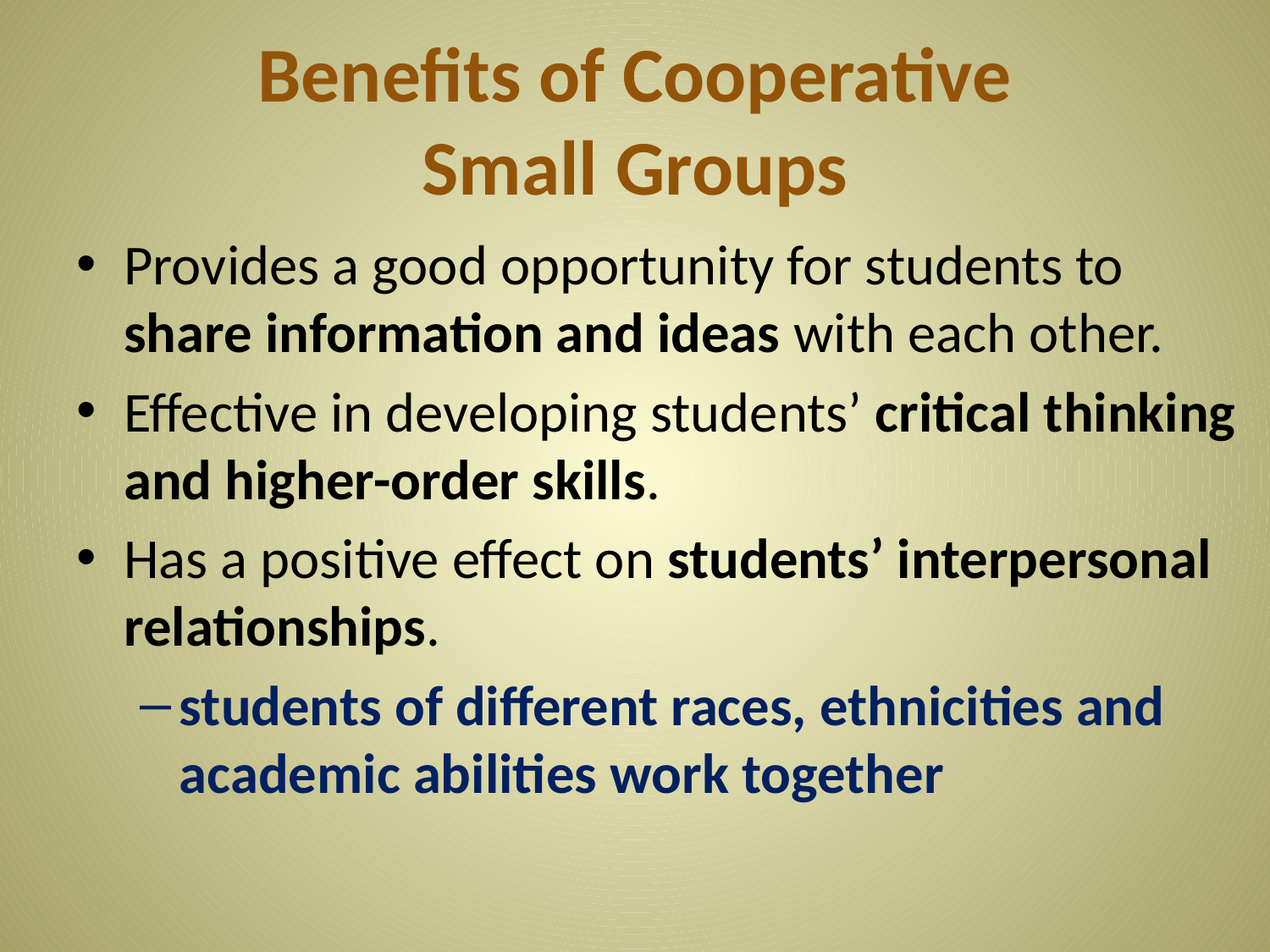

# Benefits of Cooperative Small Groups
Provides a good opportunity for students to share information and ideas with each other.
Effective in developing students’ critical thinking and higher-order skills.
Has a positive effect on students’ interpersonal relationships.
students of different races, ethnicities and academic abilities work together